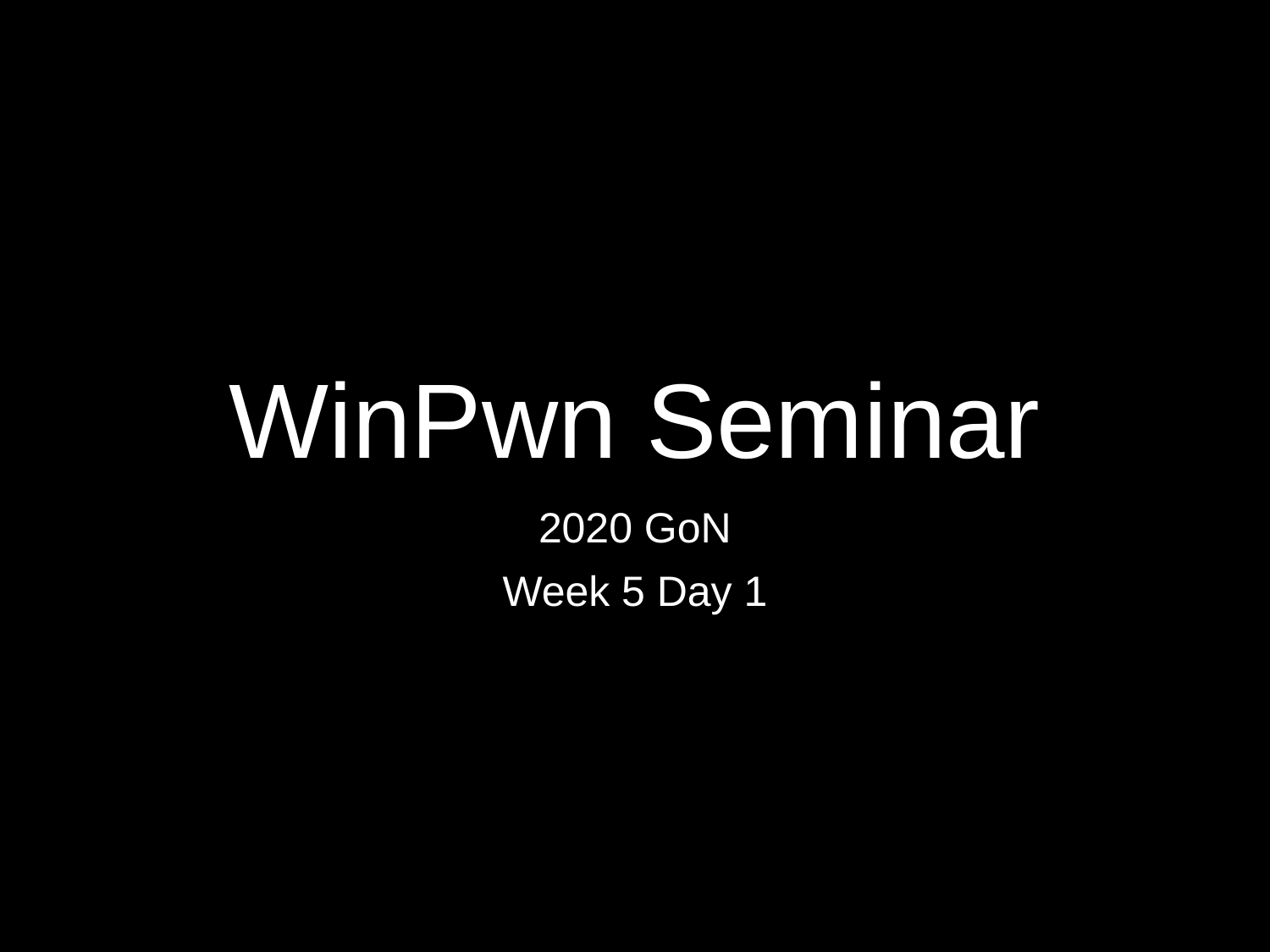

# WinPwn Seminar
2020 GoN
Week 5 Day 1